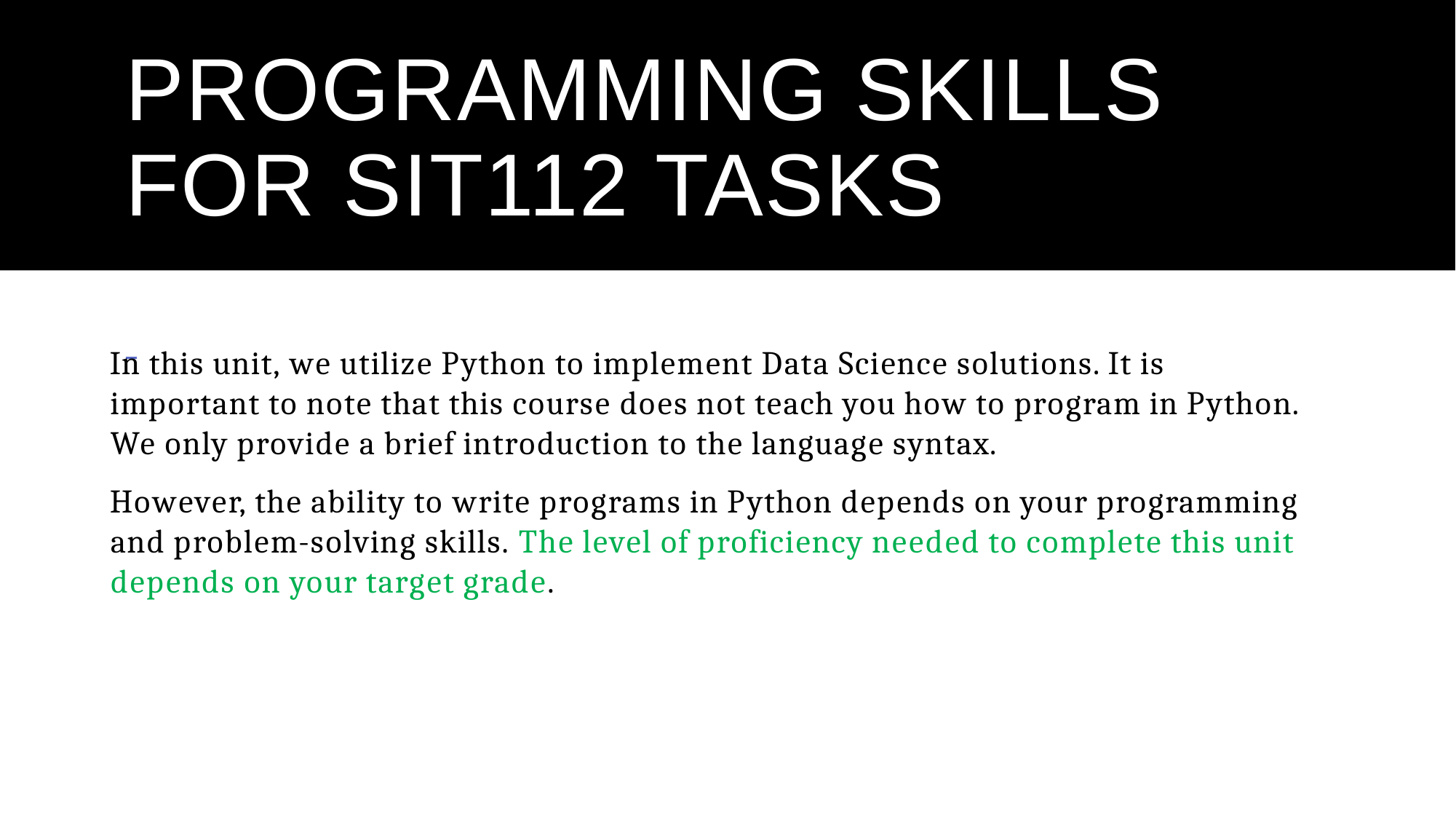

# Programming skills for sit112 Tasks

In this unit, we utilize Python to implement Data Science solutions. It is important to note that this course does not teach you how to program in Python. We only provide a brief introduction to the language syntax.
However, the ability to write programs in Python depends on your programming and problem-solving skills. The level of proficiency needed to complete this unit depends on your target grade.